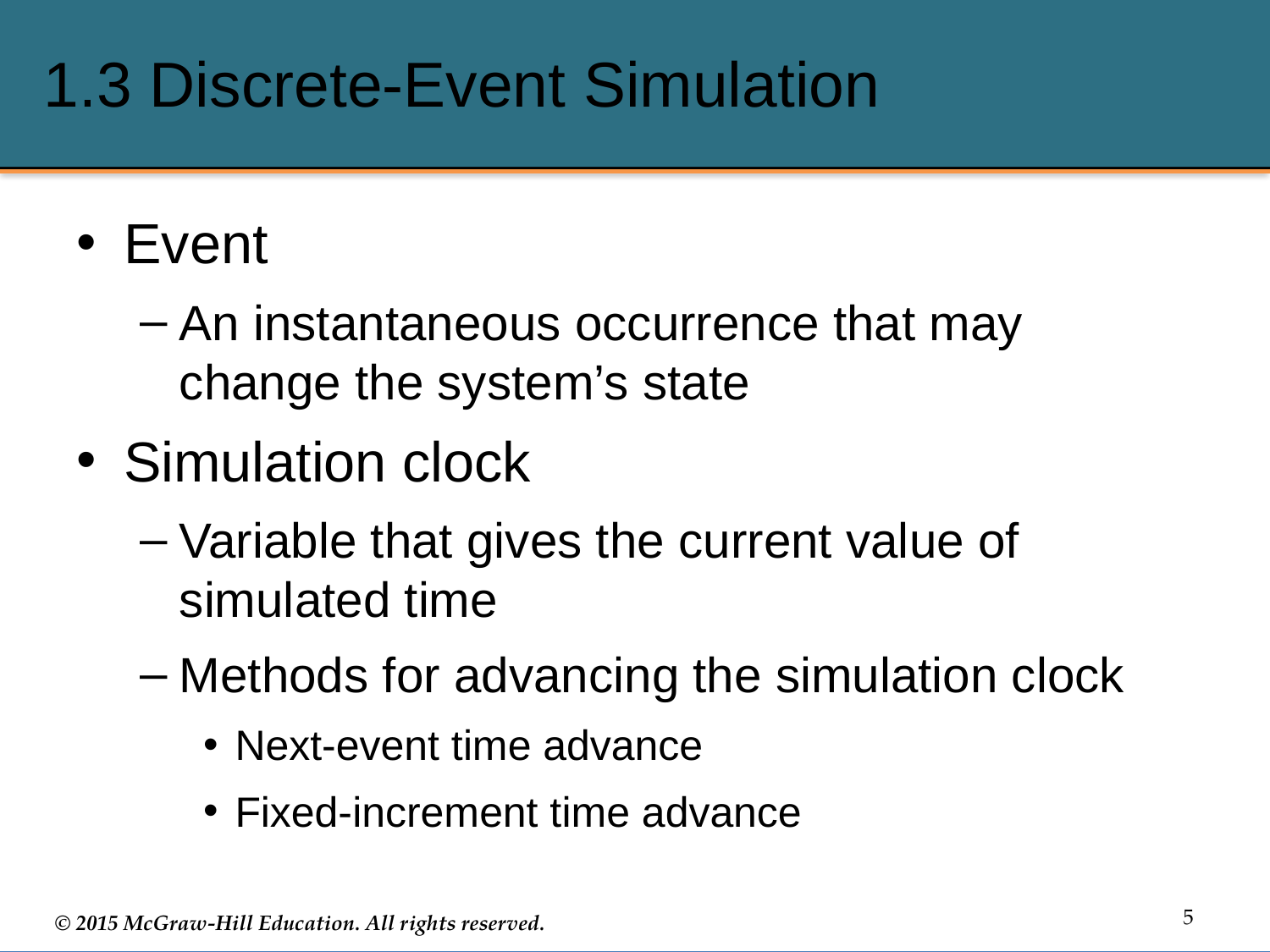

# 1.3 Discrete-Event Simulation
Event
An instantaneous occurrence that may change the system’s state
Simulation clock
Variable that gives the current value of simulated time
Methods for advancing the simulation clock
Next-event time advance
Fixed-increment time advance
5